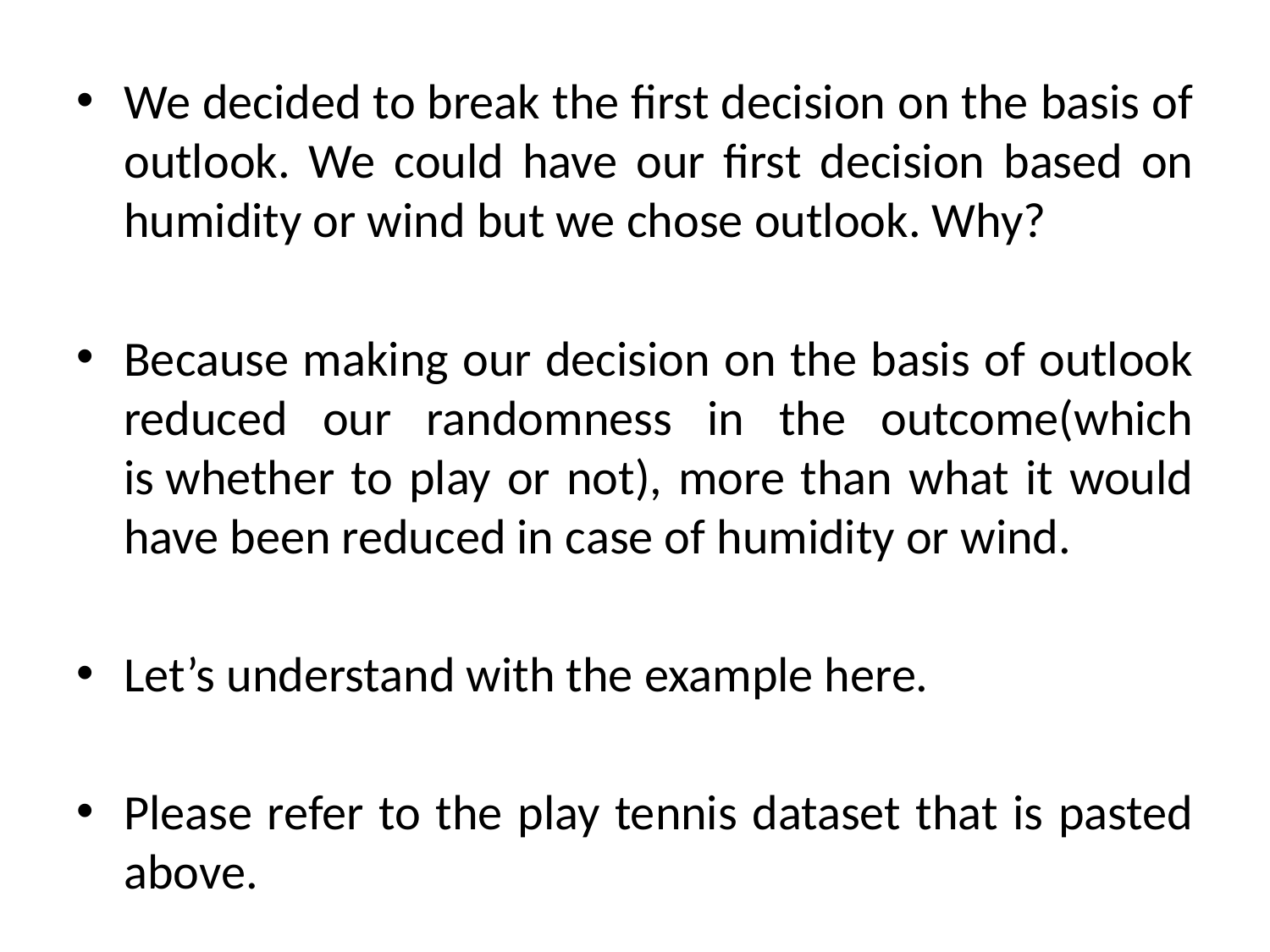

We decided to break the first decision on the basis of outlook. We could have our first decision based on humidity or wind but we chose outlook. Why?

Because making our decision on the basis of outlook reduced our randomness in the outcome(which is whether to play or not), more than what it would have been reduced in case of humidity or wind.

Let’s understand with the example here.

Please refer to the play tennis dataset that is pasted above.